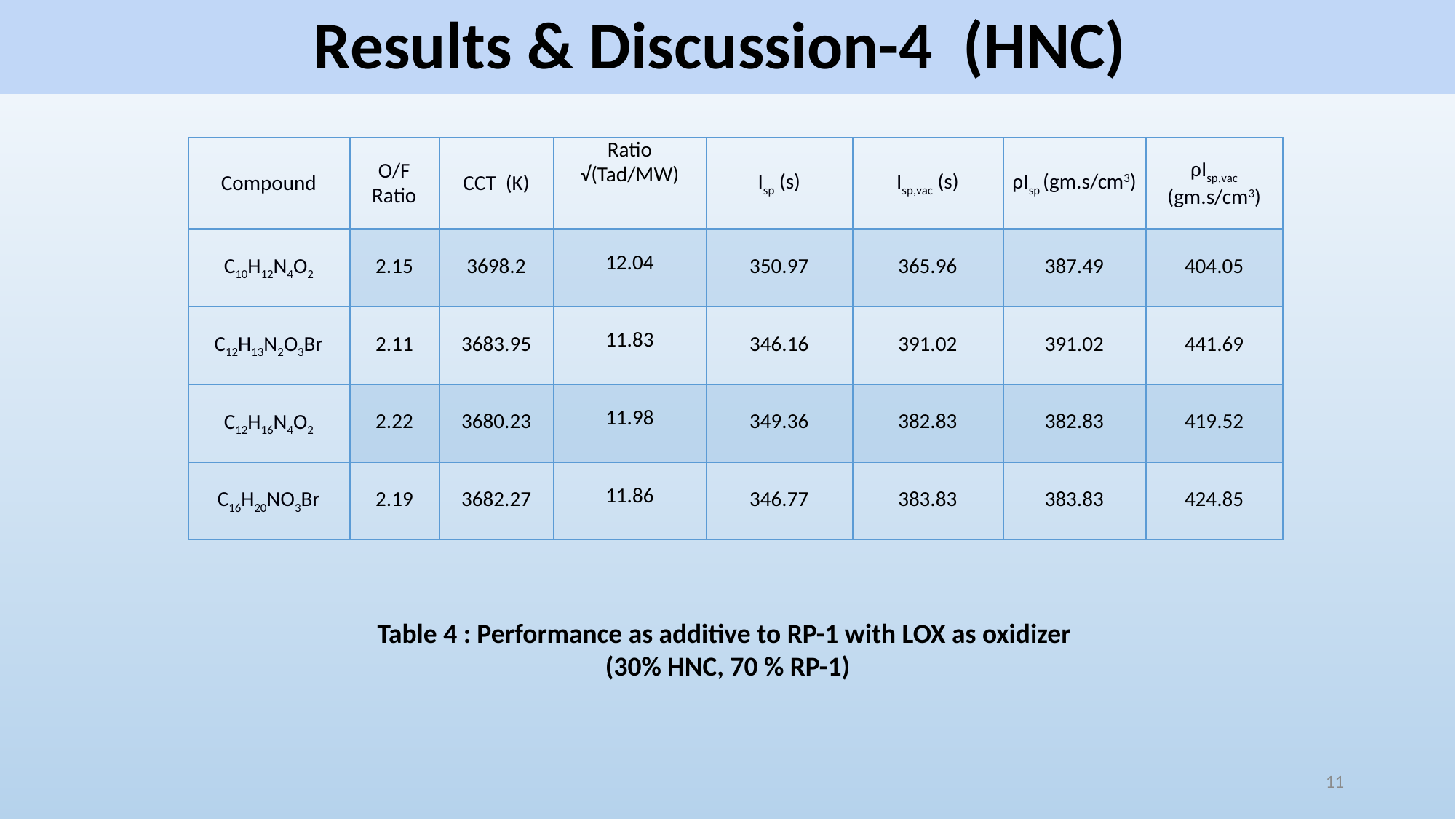

Results & Discussion-4  (HNC)
| Compound | O/F Ratio | CCT (K) | Ratio √(Tad/MW) | Isp (s) | Isp,vac (s) | ρIsp (gm.s/cm3) | ρIsp,vac (gm.s/cm3) |
| --- | --- | --- | --- | --- | --- | --- | --- |
| C10H12N4O2 | 2.15 | 3698.2 | 12.04 | 350.97 | 365.96 | 387.49 | 404.05 |
| C12H13N2O3Br | 2.11 | 3683.95 | 11.83 | 346.16 | 391.02 | 391.02 | 441.69 |
| C12H16N4O2 | 2.22 | 3680.23 | 11.98 | 349.36 | 382.83 | 382.83 | 419.52 |
| C16H20NO3Br | 2.19 | 3682.27 | 11.86 | 346.77 | 383.83 | 383.83 | 424.85 |
Table 4 : Performance as additive to RP-1 with LOX as oxidizer
(30% HNC, 70 % RP-1)
11